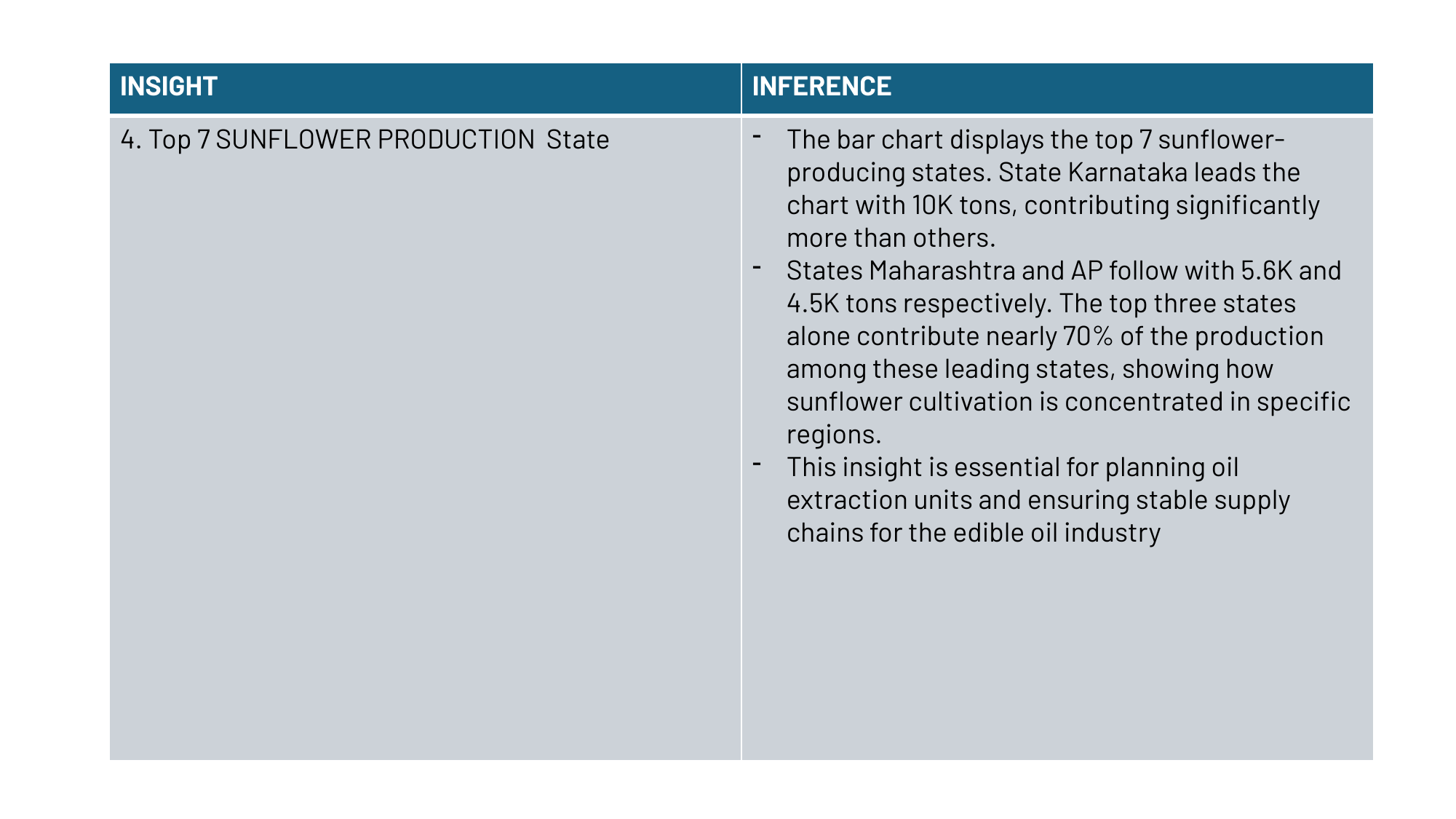

| INSIGHT | INFERENCE |
| --- | --- |
| 4. Top 7 SUNFLOWER PRODUCTION  State | The bar chart displays the top 7 sunflower-producing states. State Karnataka leads the chart with 10K tons, contributing significantly more than others. States Maharashtra and AP follow with 5.6K and 4.5K tons respectively. The top three states alone contribute nearly 70% of the production among these leading states, showing how sunflower cultivation is concentrated in specific regions. This insight is essential for planning oil extraction units and ensuring stable supply chains for the edible oil industry |